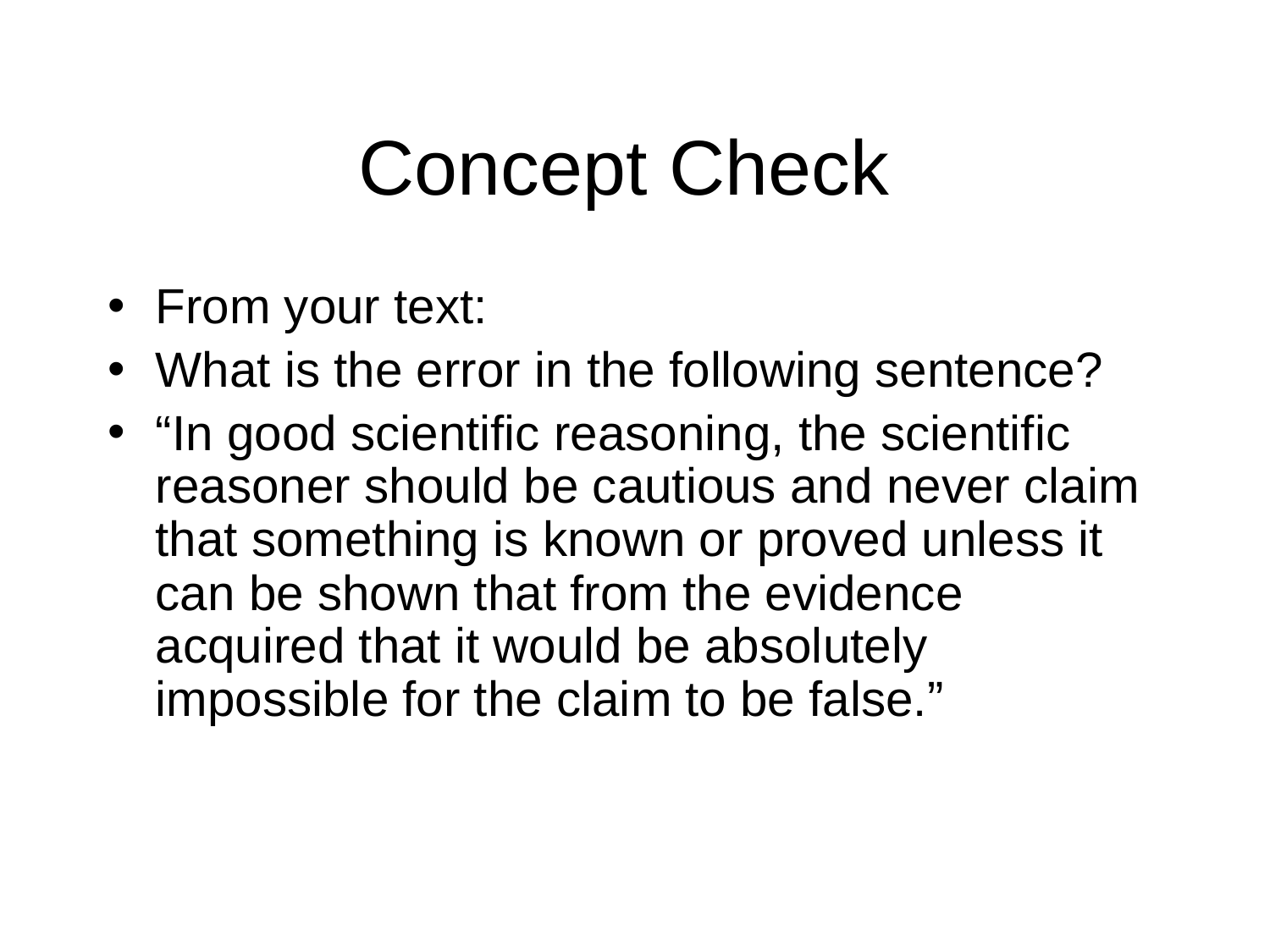

# Concept Check
From your text:
What is the error in the following sentence?
“In good scientific reasoning, the scientific reasoner should be cautious and never claim that something is known or proved unless it can be shown that from the evidence acquired that it would be absolutely impossible for the claim to be false.”